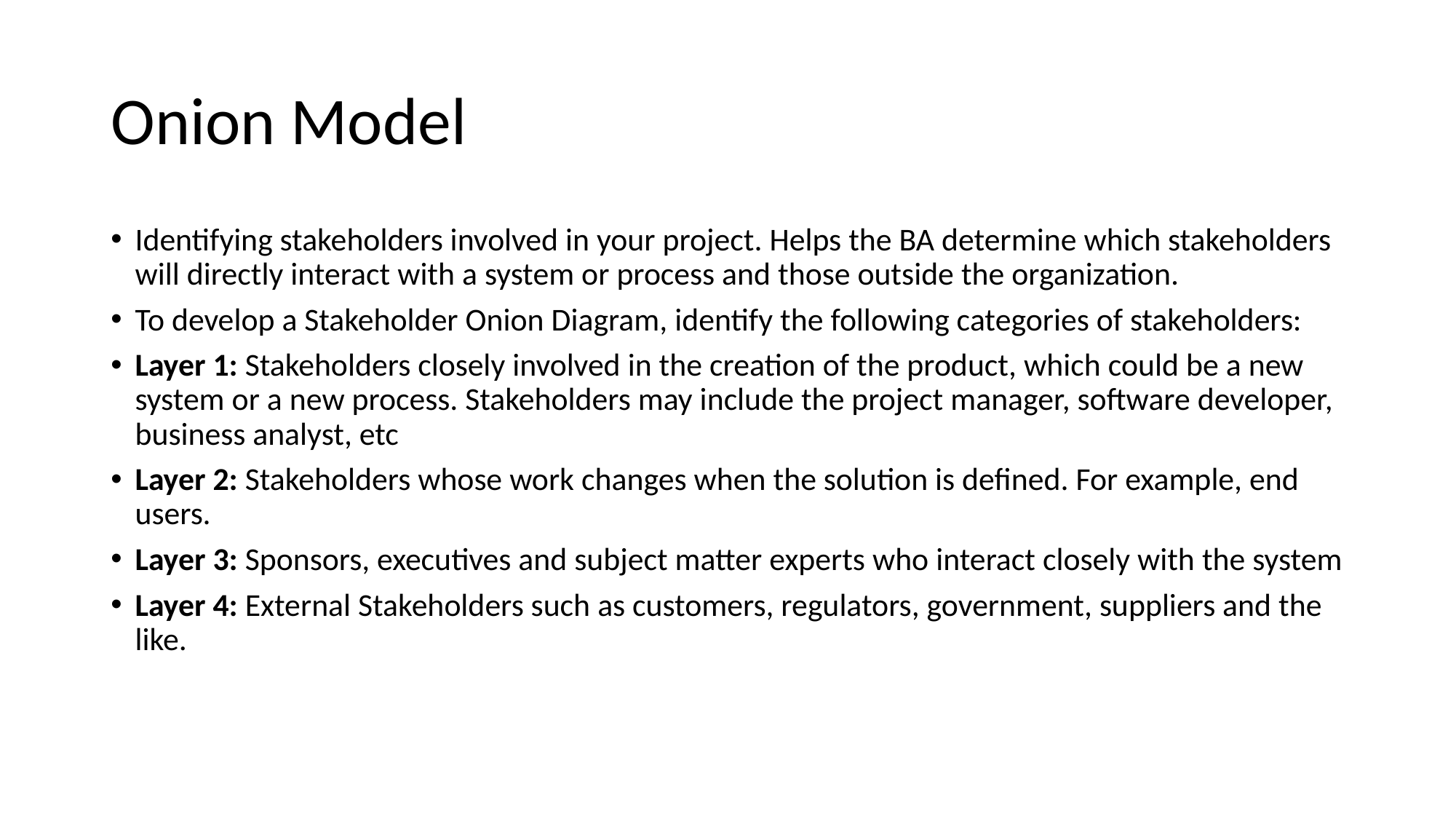

# Onion Model
Identifying stakeholders involved in your project. Helps the BA determine which stakeholders will directly interact with a system or process and those outside the organization.
To develop a Stakeholder Onion Diagram, identify the following categories of stakeholders:
Layer 1: Stakeholders closely involved in the creation of the product, which could be a new system or a new process. Stakeholders may include the project manager, software developer, business analyst, etc
Layer 2: Stakeholders whose work changes when the solution is defined. For example, end users.
Layer 3: Sponsors, executives and subject matter experts who interact closely with the system
Layer 4: External Stakeholders such as customers, regulators, government, suppliers and the like.